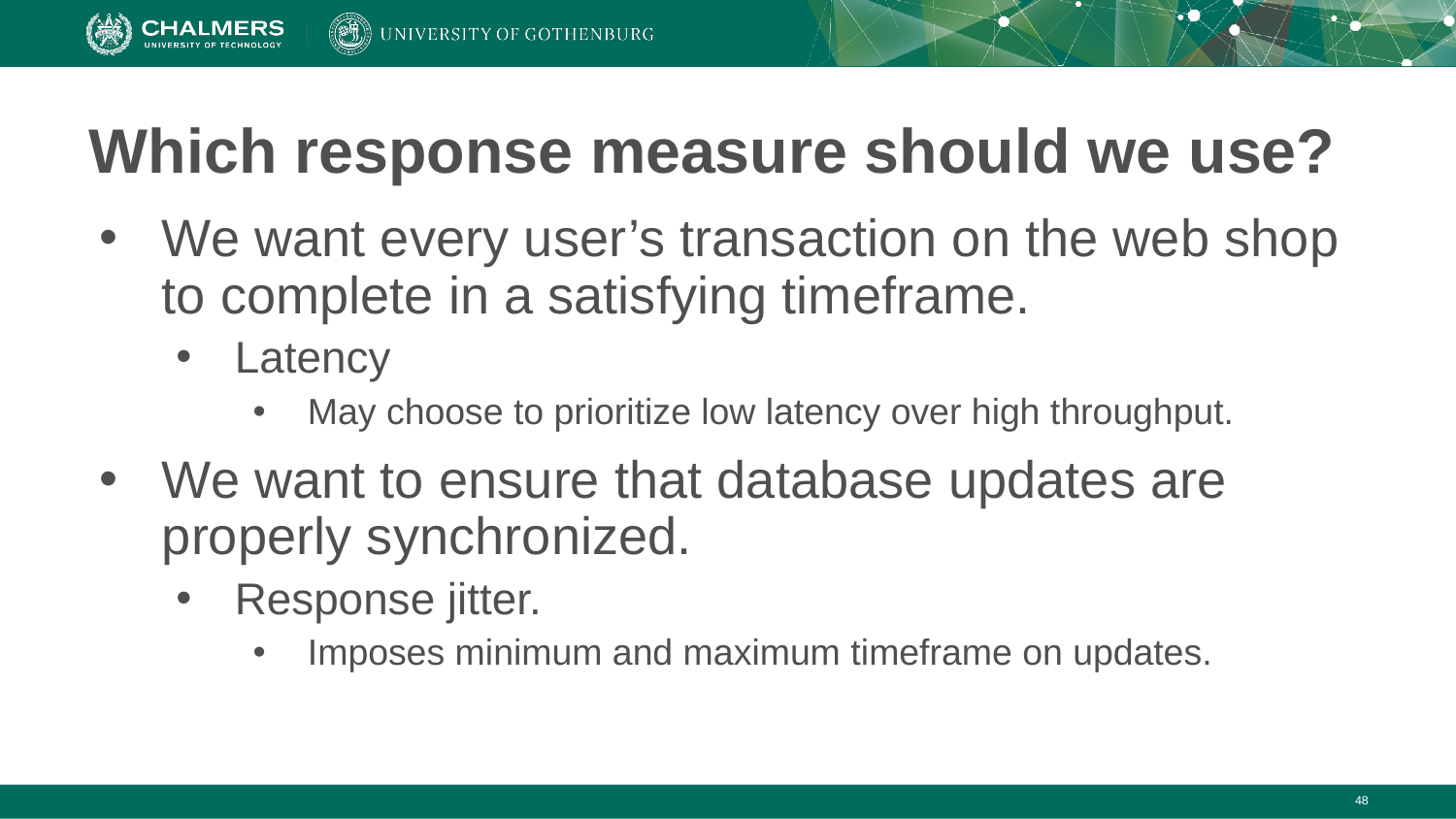

# Which response measure should we use?
We want every user’s transaction on the web shop to complete in a satisfying timeframe.
Latency
May choose to prioritize low latency over high throughput.
We want to ensure that database updates are properly synchronized.
Response jitter.
Imposes minimum and maximum timeframe on updates.
48